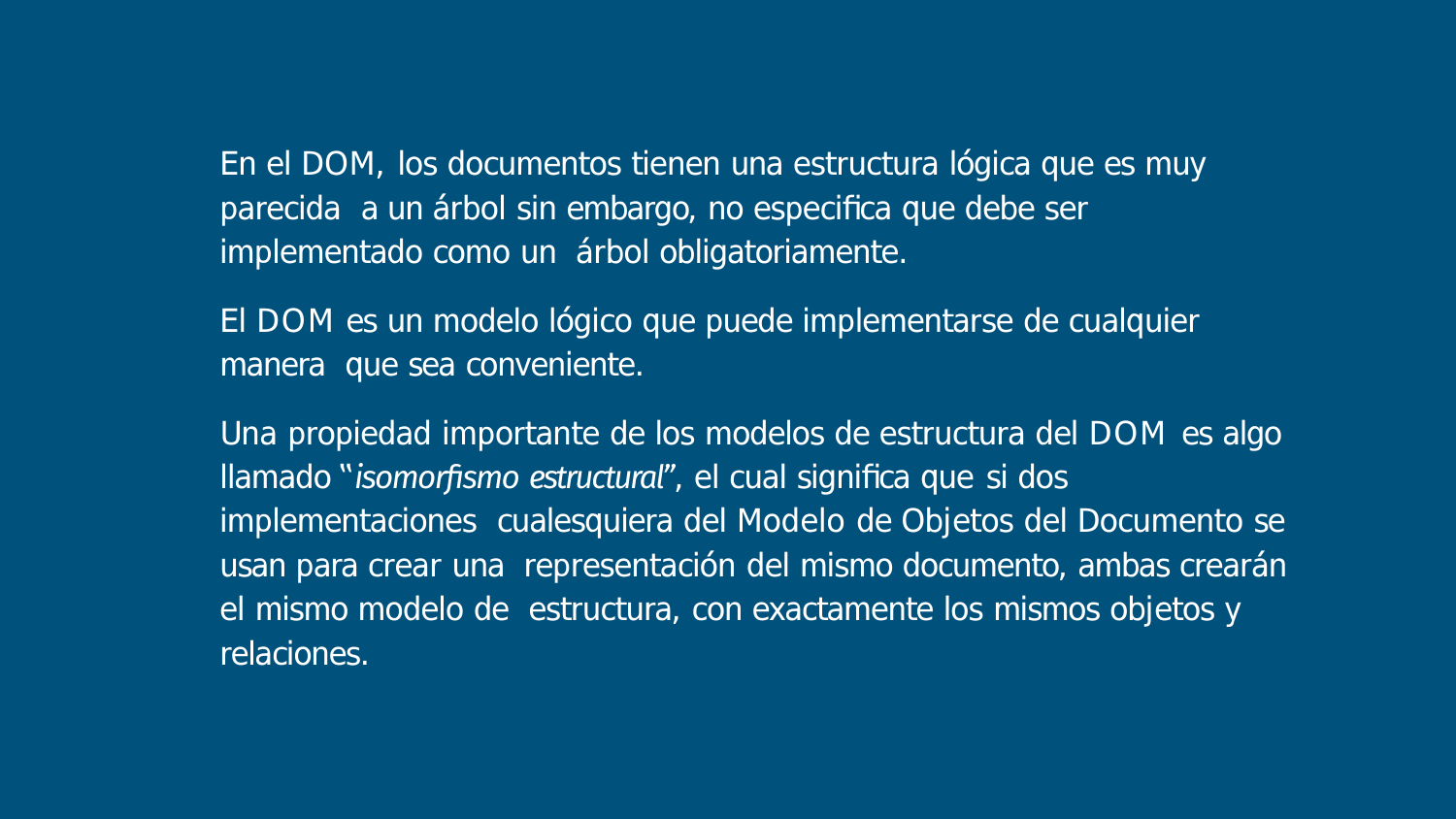

En el DOM, los documentos tienen una estructura lógica que es muy parecida  a un árbol sin embargo, no especiﬁca que debe ser implementado como un  árbol obligatoriamente.
El DOM es un modelo lógico que puede implementarse de cualquier manera  que sea conveniente.
Una propiedad importante de los modelos de estructura del DOM es algo  llamado “isomorﬁsmo estructural”, el cual signiﬁca que si dos implementaciones  cualesquiera del Modelo de Objetos del Documento se usan para crear una  representación del mismo documento, ambas crearán el mismo modelo de  estructura, con exactamente los mismos objetos y relaciones.